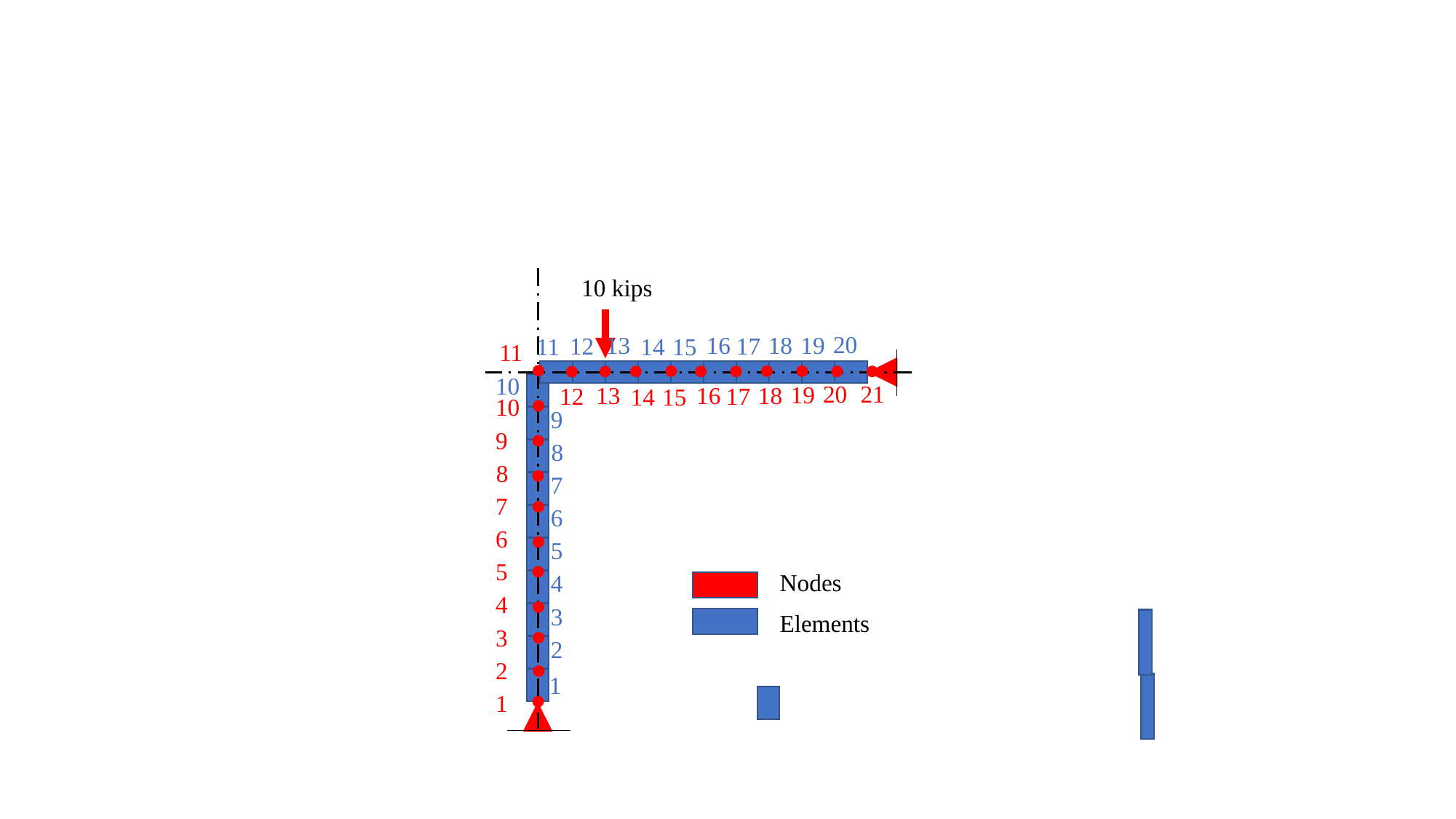

10 kips
20
19
13
16
18
12
17
14
15
11
11

10

21
20

19
13
16
18
12
17
14
15
10
9

9
8

8
7

7
6

6
5

5
Nodes
4

4
3

Elements

3
2

2
1

1